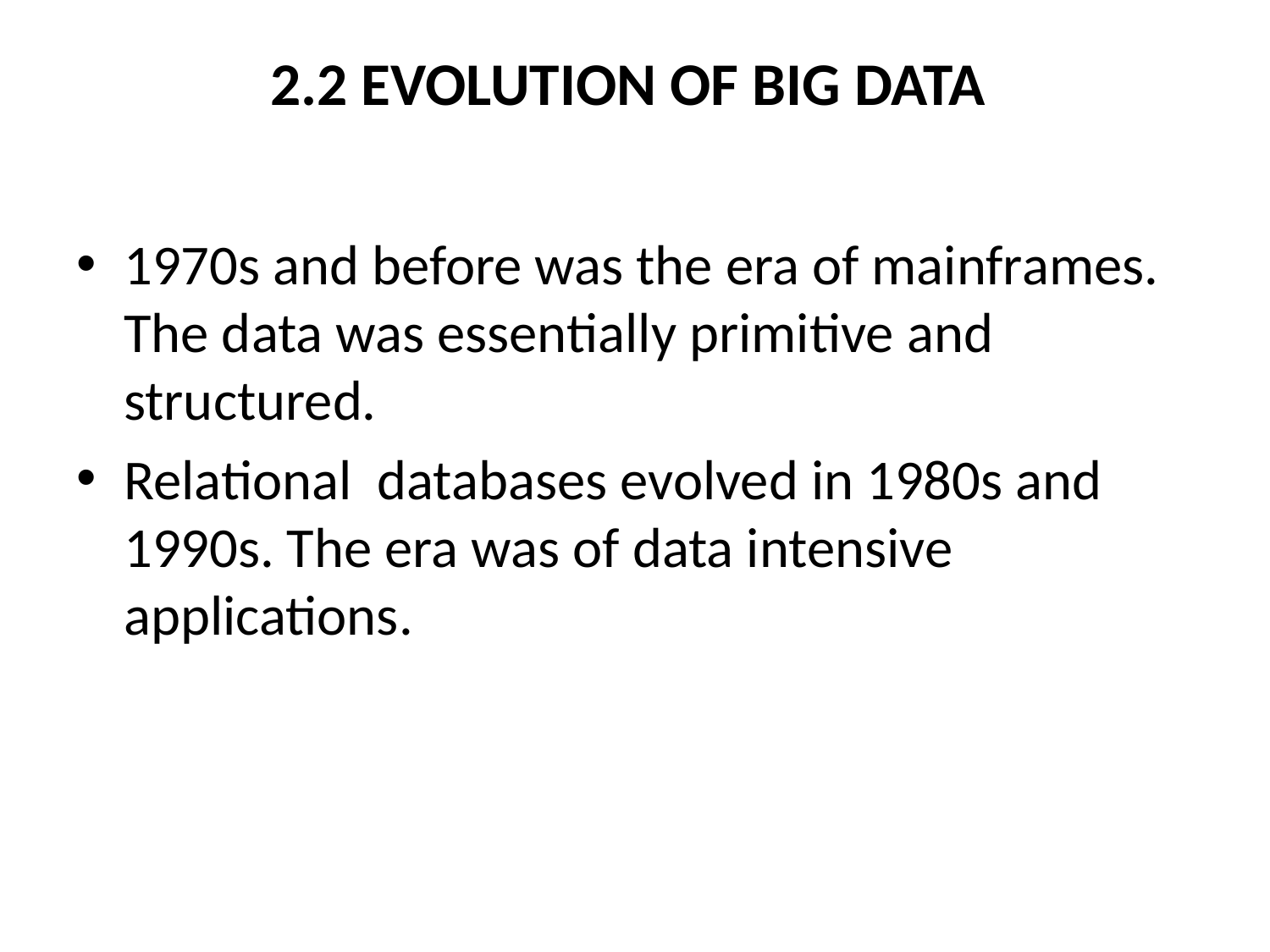

# 2.2 EVOLUTION OF BIG DATA
1970s and before was the era of mainframes. The data was essentially primitive and structured.
Relational  databases evolved in 1980s and 1990s. The era was of data intensive applications.